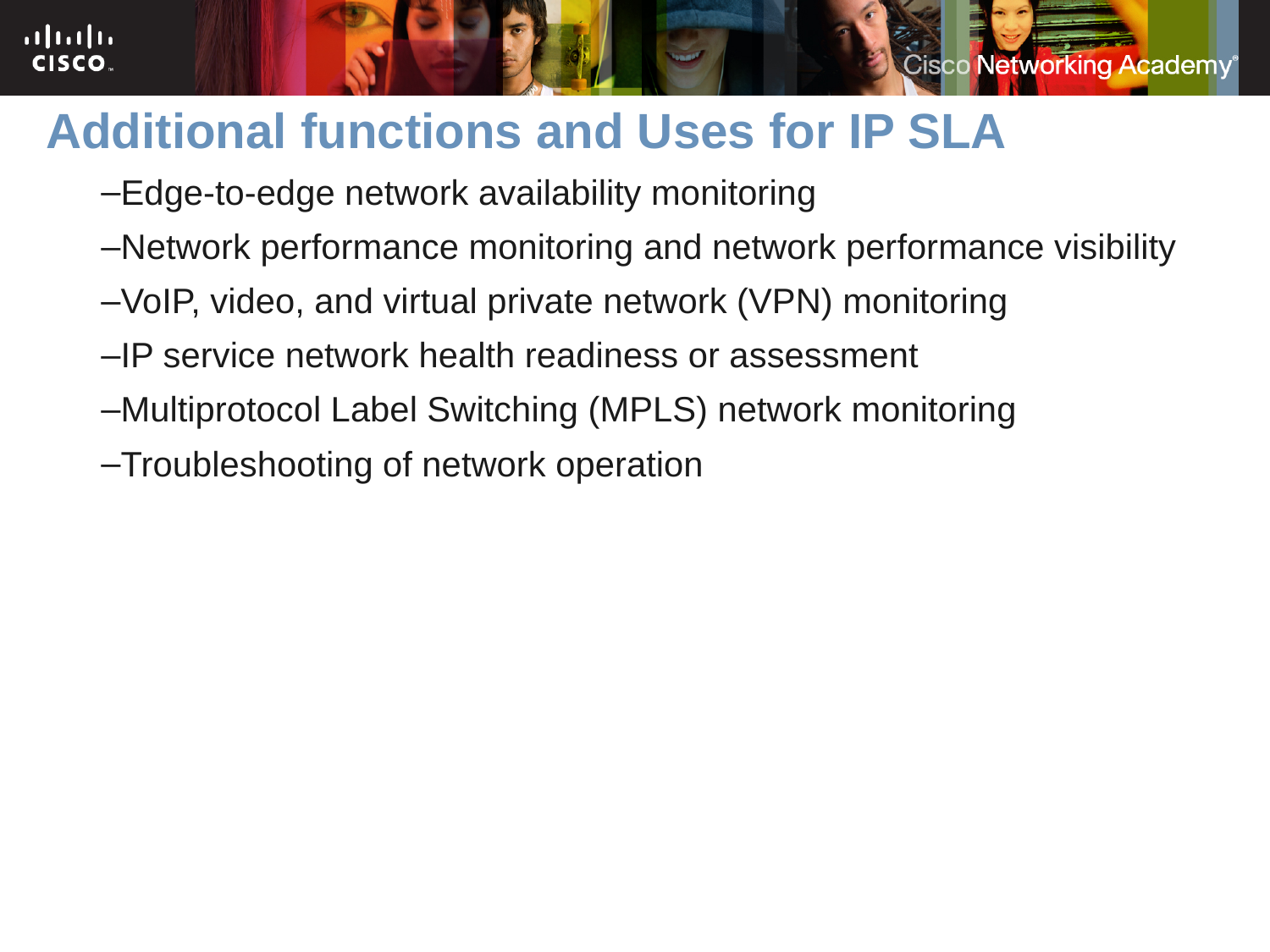

# Additional functions and Uses for IP SLA
Edge-to-edge network availability monitoring
Network performance monitoring and network performance visibility
VoIP, video, and virtual private network (VPN) monitoring
IP service network health readiness or assessment
Multiprotocol Label Switching (MPLS) network monitoring
Troubleshooting of network operation